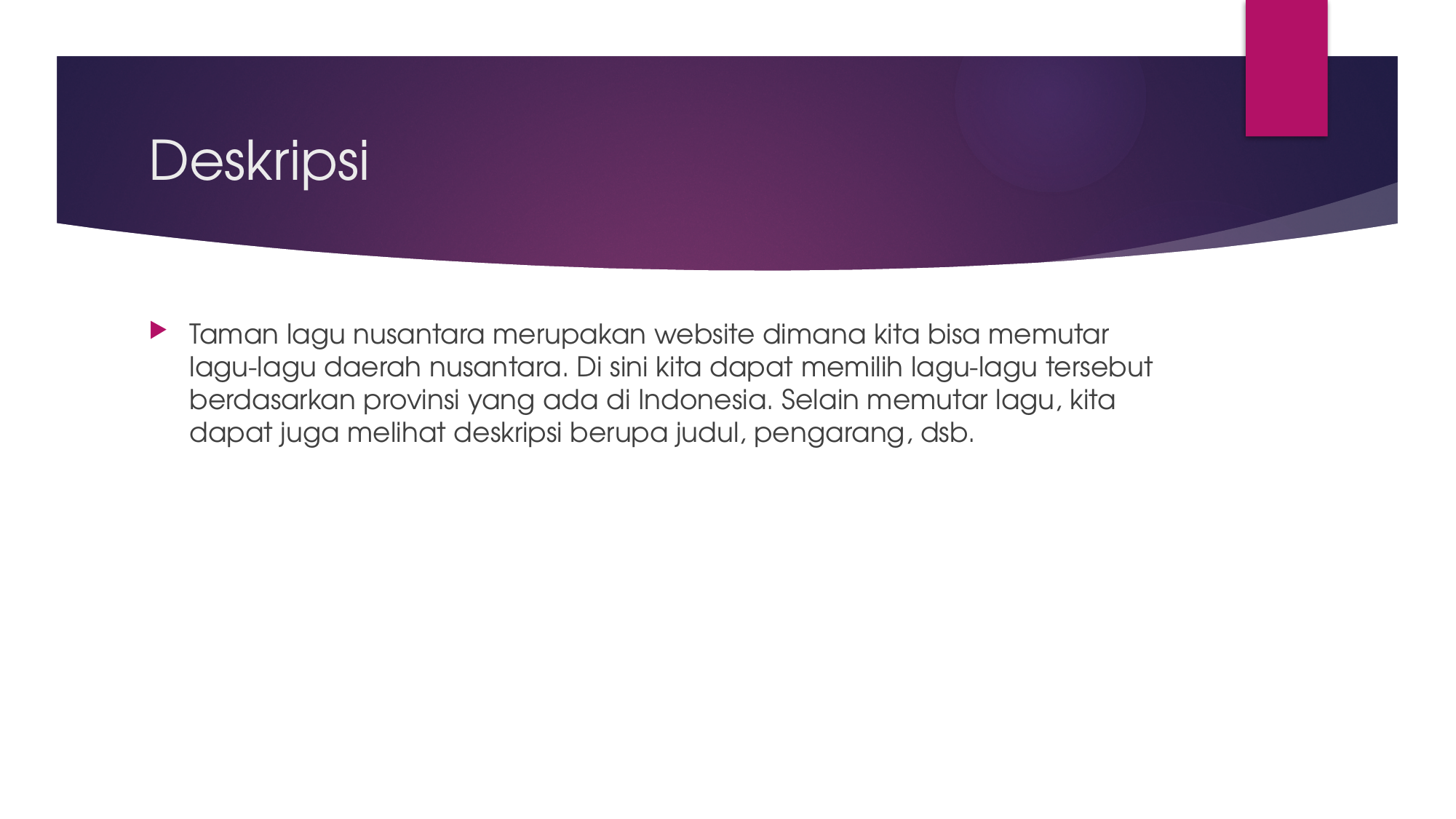

# Deskripsi
Taman lagu nusantara merupakan website dimana kita bisa memutar lagu-lagu daerah nusantara. Di sini kita dapat memilih lagu-lagu tersebut berdasarkan provinsi yang ada di Indonesia. Selain memutar lagu, kita dapat juga melihat deskripsi berupa judul, pengarang, dsb.